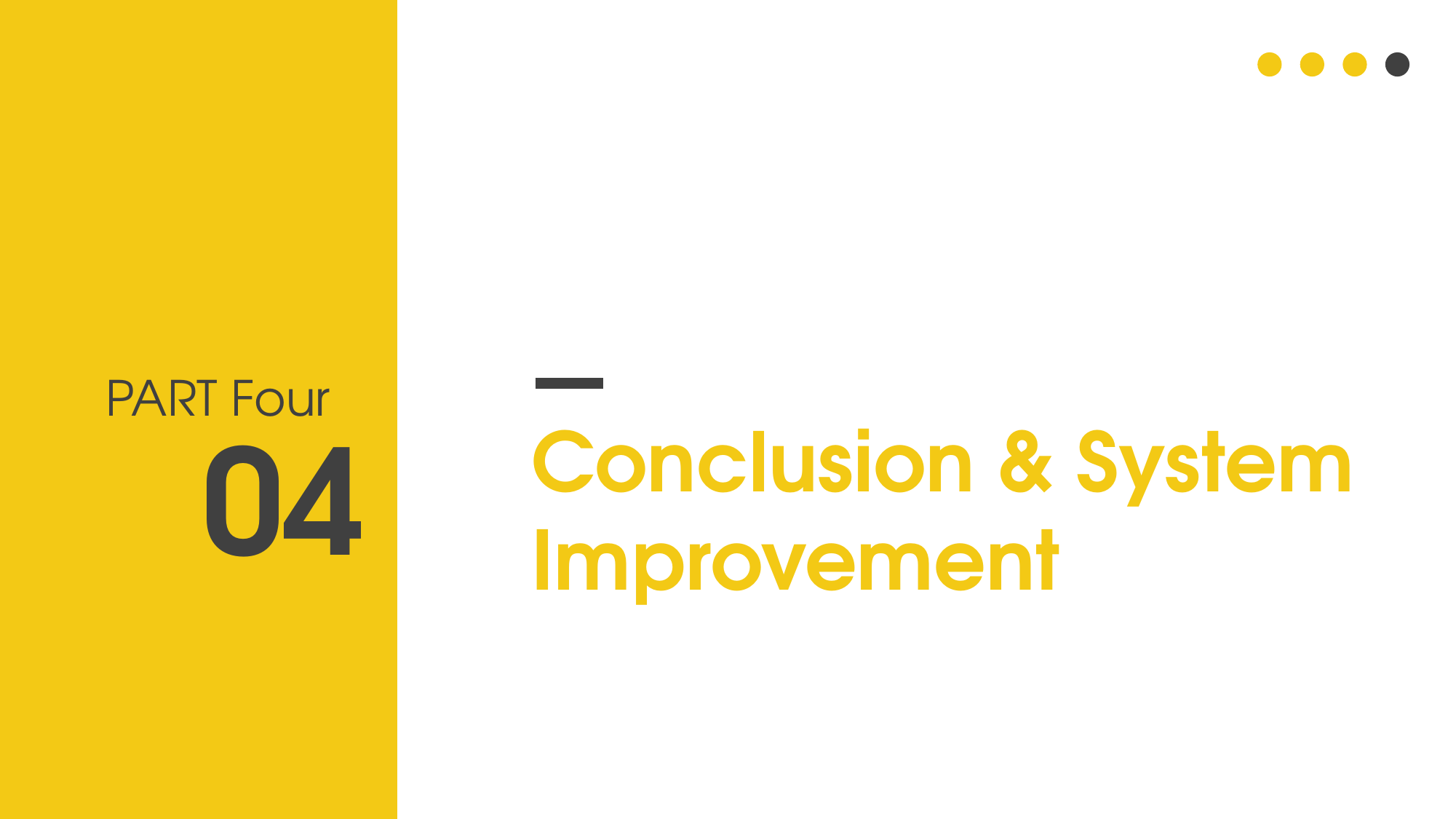

PART Four
Conclusion & System Improvement
04